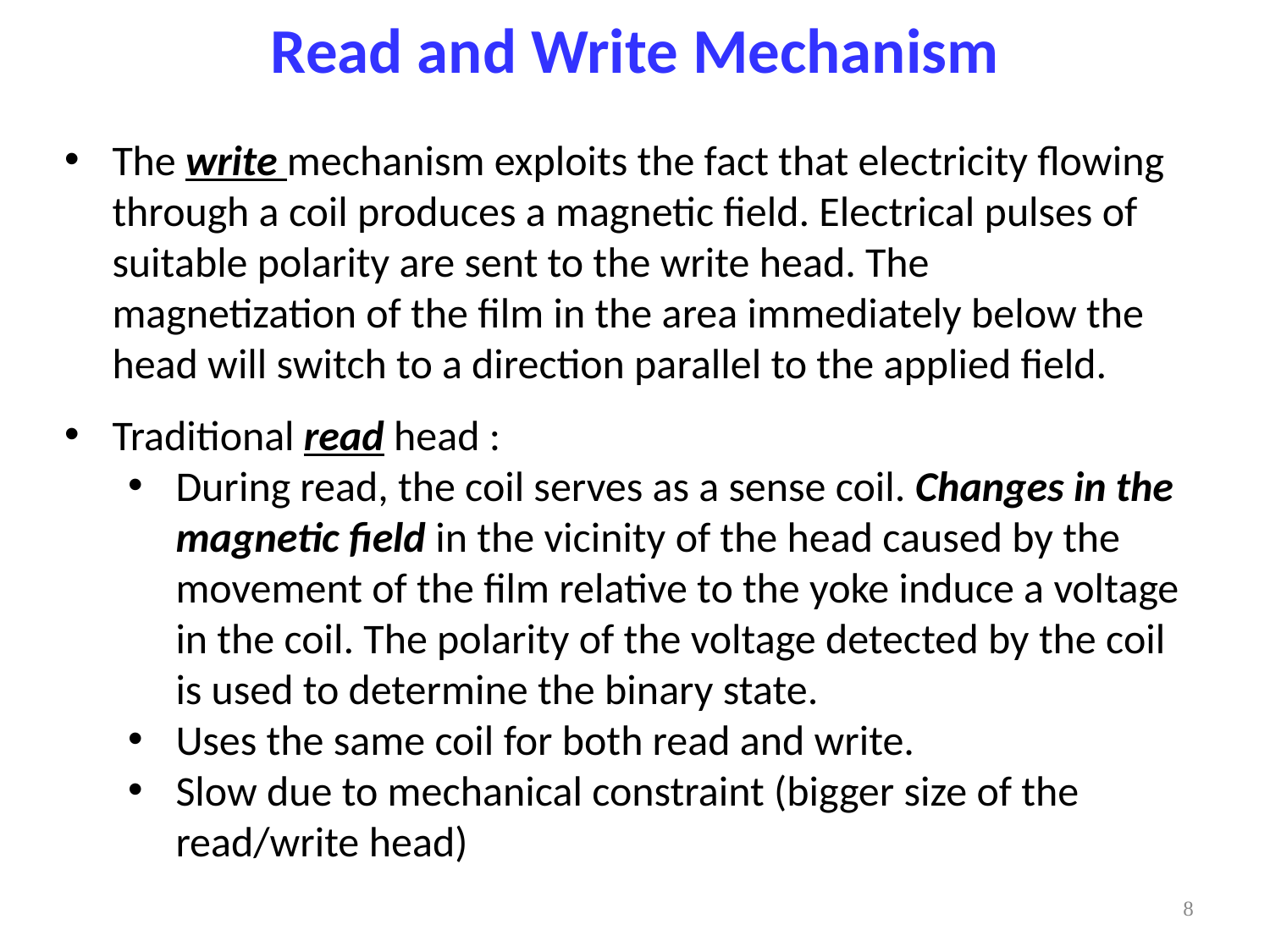

Read and Write Mechanism
The write mechanism exploits the fact that electricity flowing through a coil produces a magnetic field. Electrical pulses of suitable polarity are sent to the write head. The magnetization of the film in the area immediately below the head will switch to a direction parallel to the applied field.
Traditional read head :
During read, the coil serves as a sense coil. Changes in the magnetic field in the vicinity of the head caused by the movement of the film relative to the yoke induce a voltage in the coil. The polarity of the voltage detected by the coil is used to determine the binary state.
Uses the same coil for both read and write.
Slow due to mechanical constraint (bigger size of the read/write head)

8